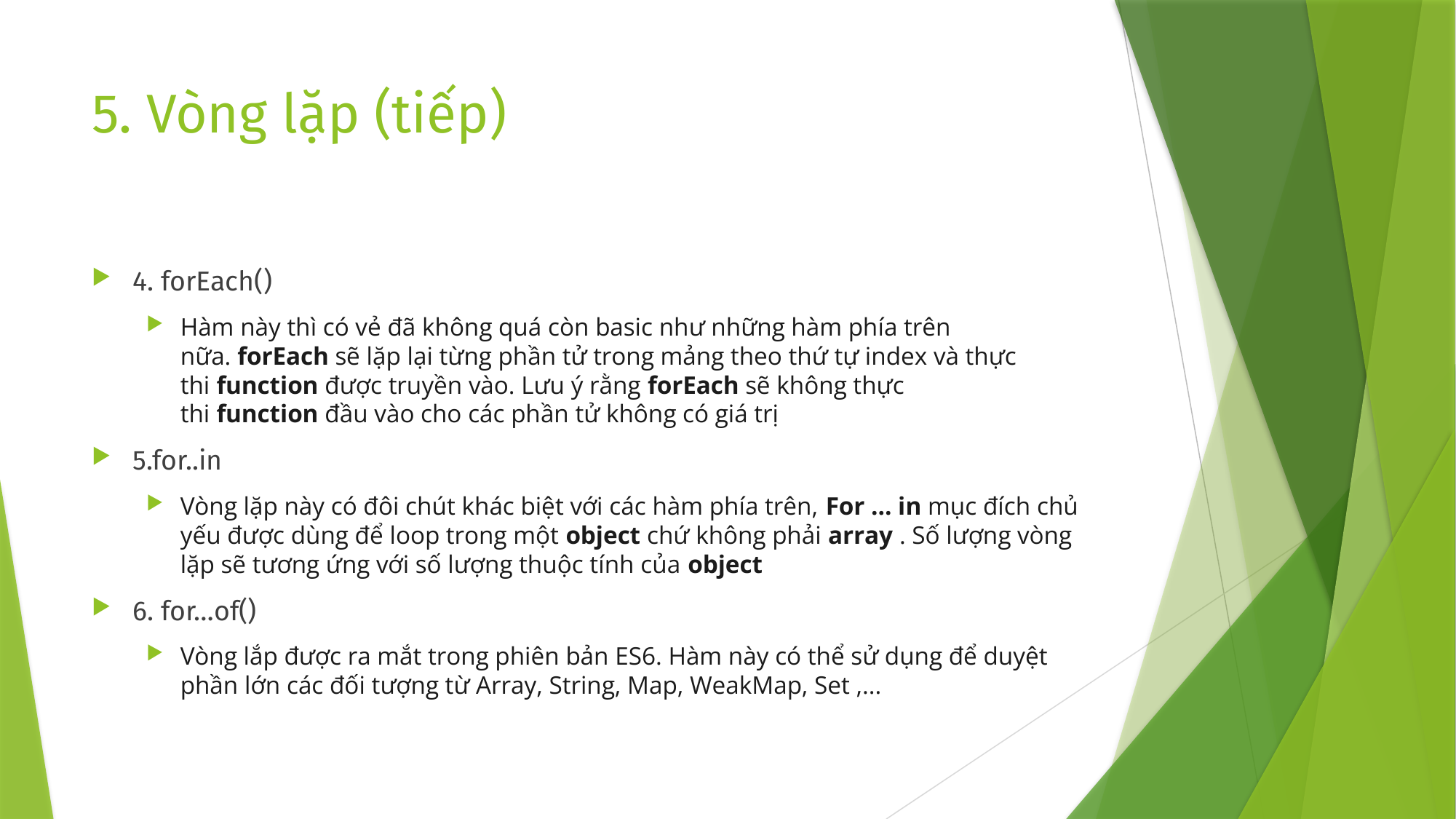

# 5. Vòng lặp (tiếp)
4. forEach()
Hàm này thì có vẻ đã không quá còn basic như những hàm phía trên nữa. forEach sẽ lặp lại từng phần tử trong mảng theo thứ tự index và thực thi function được truyền vào. Lưu ý rằng forEach sẽ không thực thi function đầu vào cho các phần tử không có giá trị
5.for..in
Vòng lặp này có đôi chút khác biệt với các hàm phía trên, For ... in mục đích chủ yếu được dùng để loop trong một object chứ không phải array . Số lượng vòng lặp sẽ tương ứng với số lượng thuộc tính của object
6. for…of()
Vòng lắp được ra mắt trong phiên bản ES6. Hàm này có thể sử dụng để duyệt phần lớn các đối tượng từ Array, String, Map, WeakMap, Set ,...